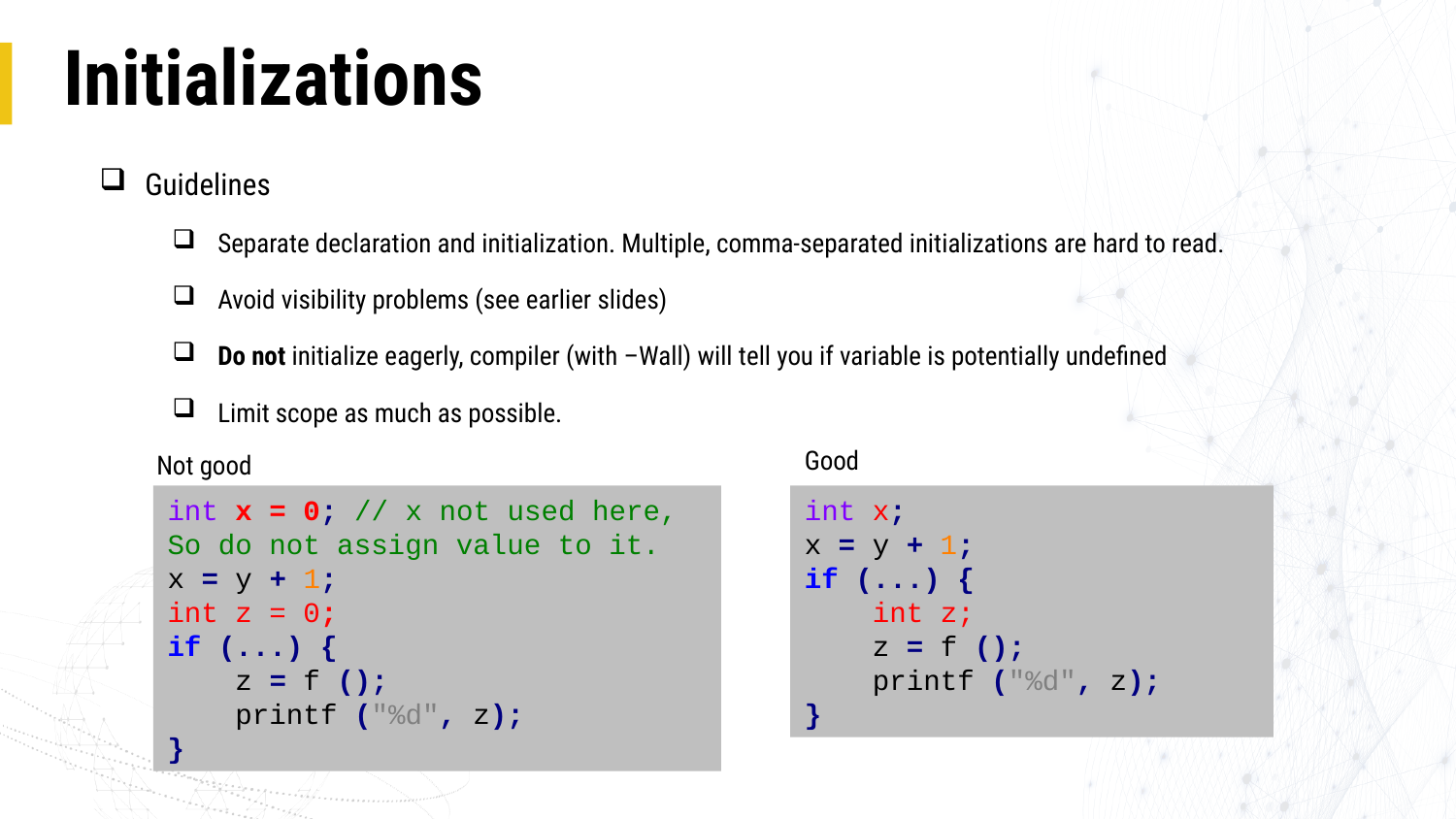

# Initializations
Guidelines
Separate declaration and initialization. Multiple, comma-separated initializations are hard to read.
Avoid visibility problems (see earlier slides)
Do not initialize eagerly, compiler (with –Wall) will tell you if variable is potentially undefined
Limit scope as much as possible.
Good
int x;
x = y + 1;
if (...) {
    int z;
    z = f ();
    printf ("%d", z);
}
Not good
int x = 0; // x not used here, So do not assign value to it.
x = y + 1;
int z = 0;
if (...) {
    z = f ();
    printf ("%d", z);
}